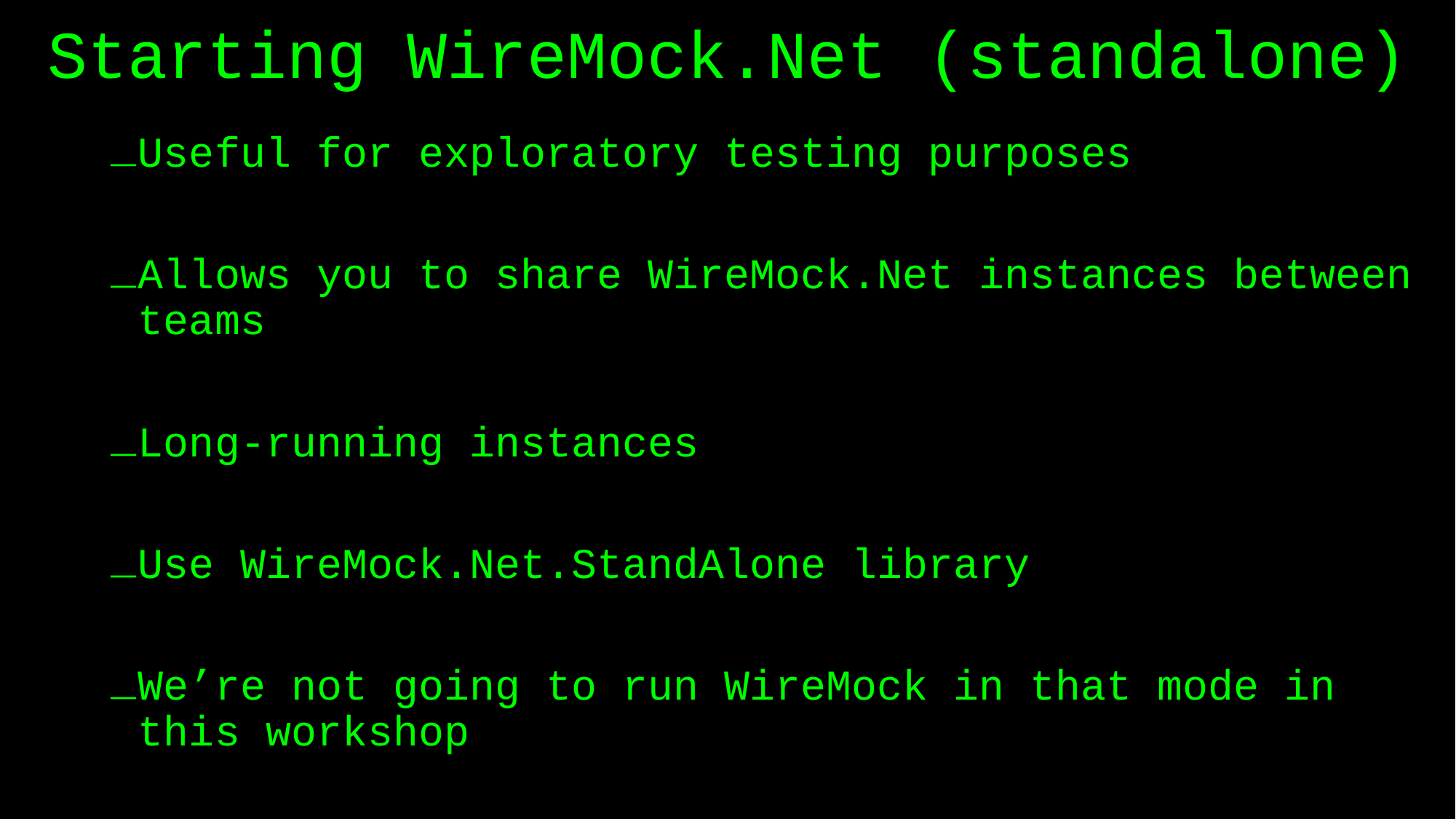

# Starting WireMock.Net (standalone)
Useful for exploratory testing purposes

Allows you to share WireMock.Net instances between teams

Long-running instances

Use WireMock.Net.StandAlone library

We’re not going to run WireMock in that mode in this workshop